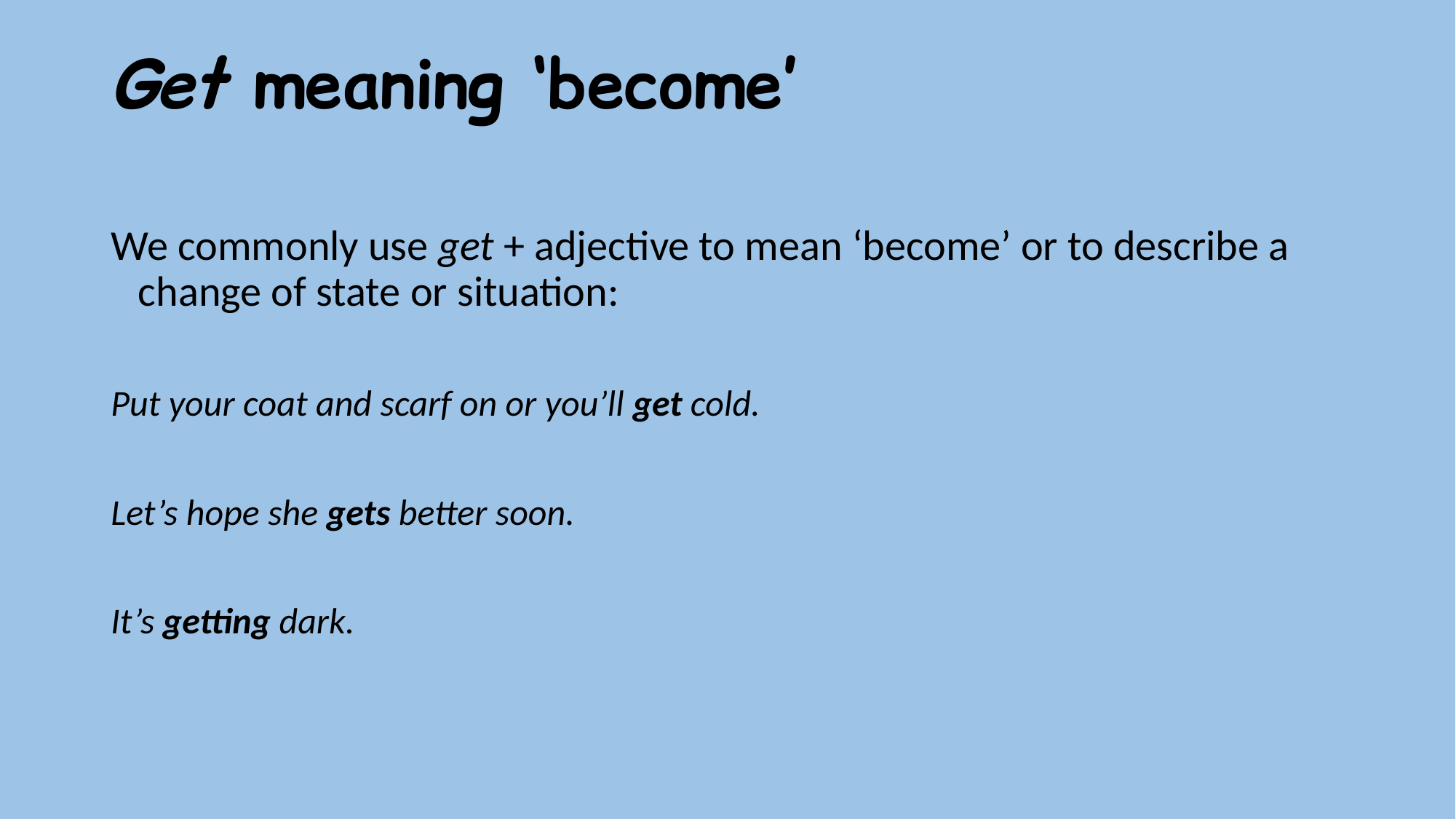

# Get meaning ‘become’

We commonly use get + adjective to mean ‘become’ or to describe a change of state or situation:

Put your coat and scarf on or you’ll get cold.

Let’s hope she gets better soon.

It’s getting dark.